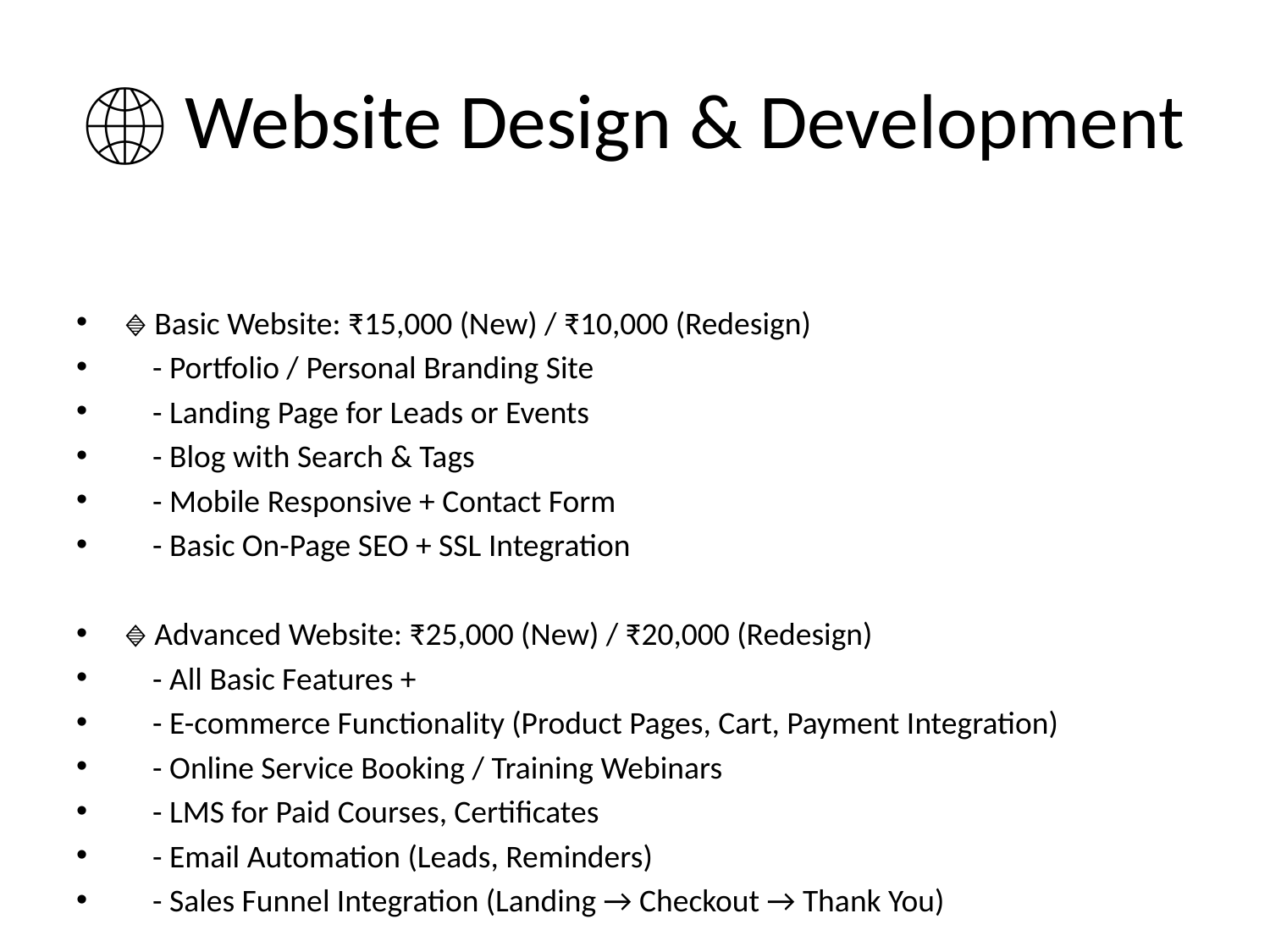

# 🌐 Website Design & Development

🔹 Basic Website: ₹15,000 (New) / ₹10,000 (Redesign)
    - Portfolio / Personal Branding Site
    - Landing Page for Leads or Events
    - Blog with Search & Tags
    - Mobile Responsive + Contact Form
    - Basic On-Page SEO + SSL Integration

🔹 Advanced Website: ₹25,000 (New) / ₹20,000 (Redesign)
    - All Basic Features +
    - E-commerce Functionality (Product Pages, Cart, Payment Integration)
    - Online Service Booking / Training Webinars
    - LMS for Paid Courses, Certificates
    - Email Automation (Leads, Reminders)
    - Sales Funnel Integration (Landing → Checkout → Thank You)